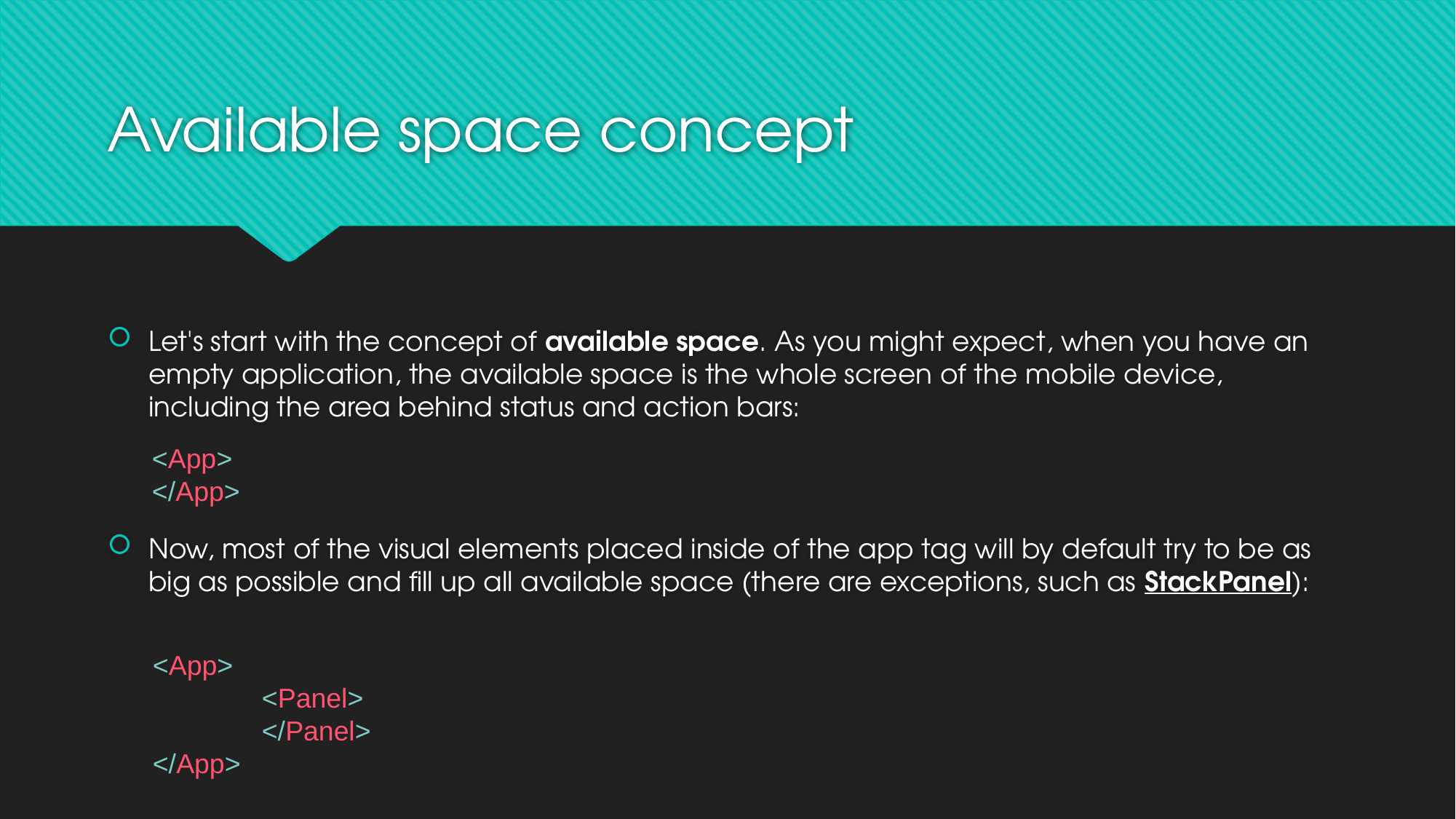

# Available space concept
Let's start with the concept of available space. As you might expect, when you have an empty application, the available space is the whole screen of the mobile device, including the area behind status and action bars:

Now, most of the visual elements placed inside of the app tag will by default try to be as big as possible and fill up all available space (there are exceptions, such as StackPanel):
<App>
</App>
<App>
	<Panel>
	</Panel>
</App>